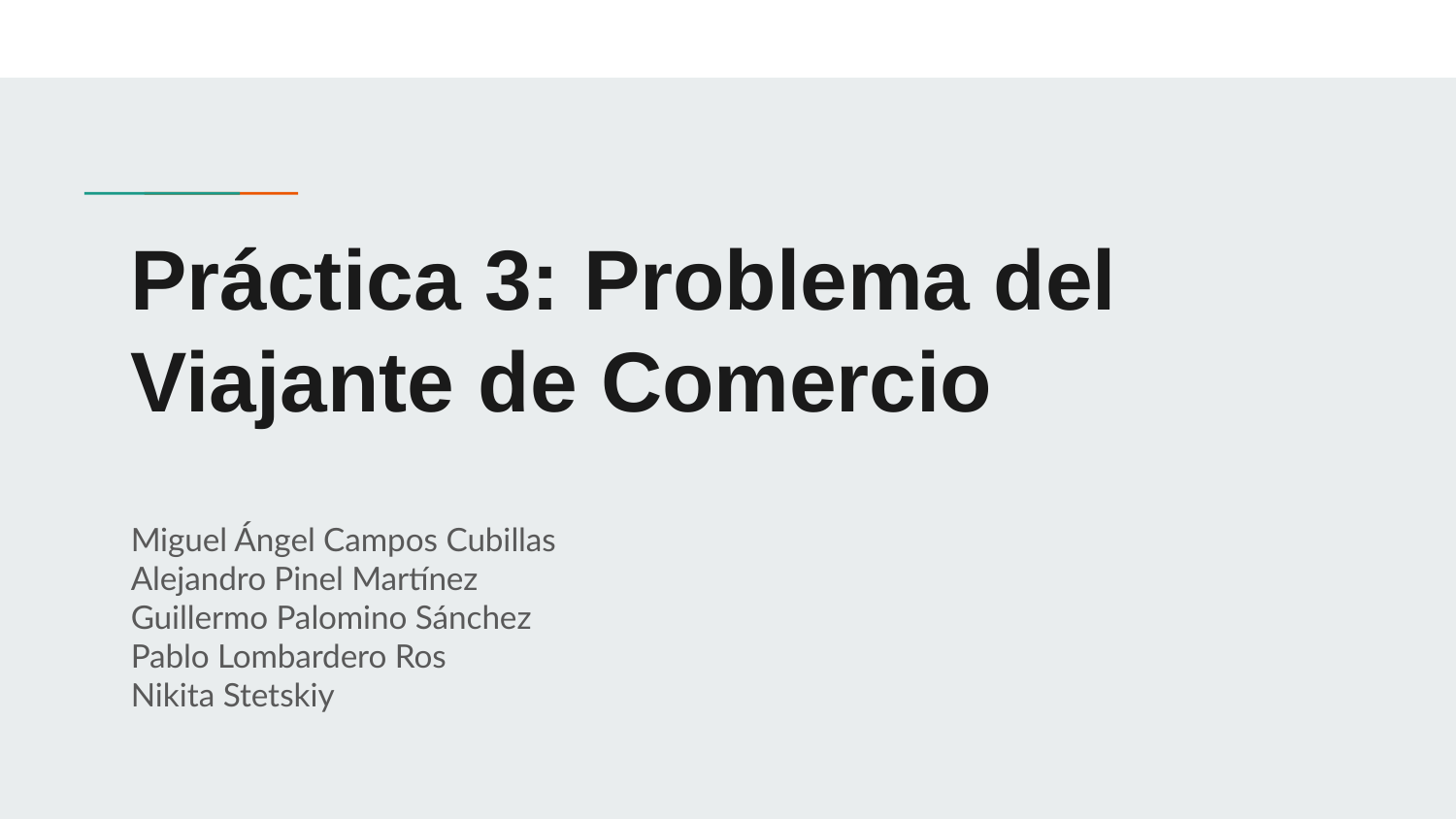

# Práctica 3: Problema del Viajante de Comercio
Miguel Ángel Campos Cubillas
Alejandro Pinel Martínez
Guillermo Palomino Sánchez
Pablo Lombardero Ros
Nikita Stetskiy